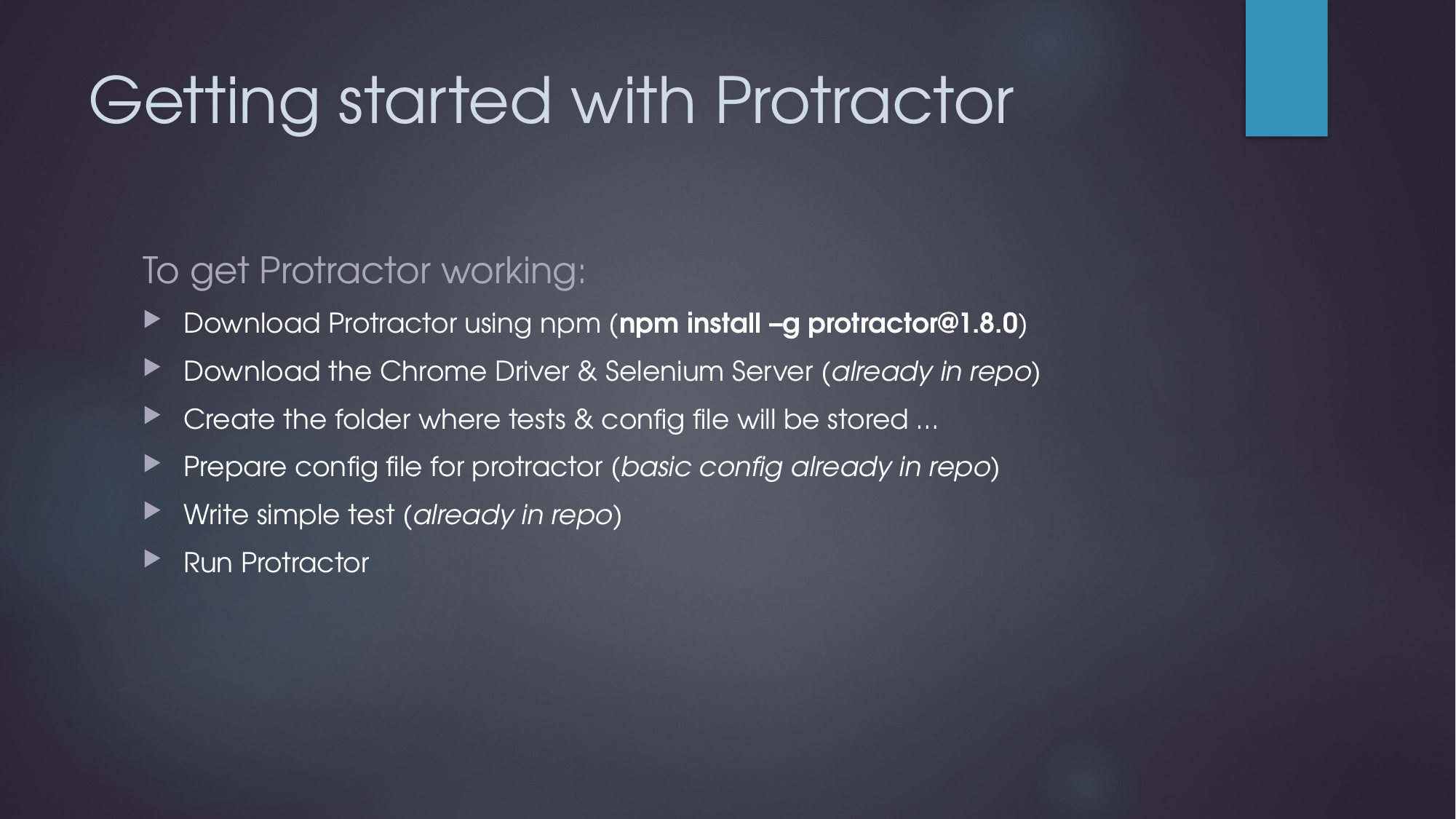

# Getting started with Protractor
To get Protractor working:
Download Protractor using npm (npm install –g protractor@1.8.0)
Download the Chrome Driver & Selenium Server (already in repo)
Create the folder where tests & config file will be stored …
Prepare config file for protractor (basic config already in repo)
Write simple test (already in repo)
Run Protractor